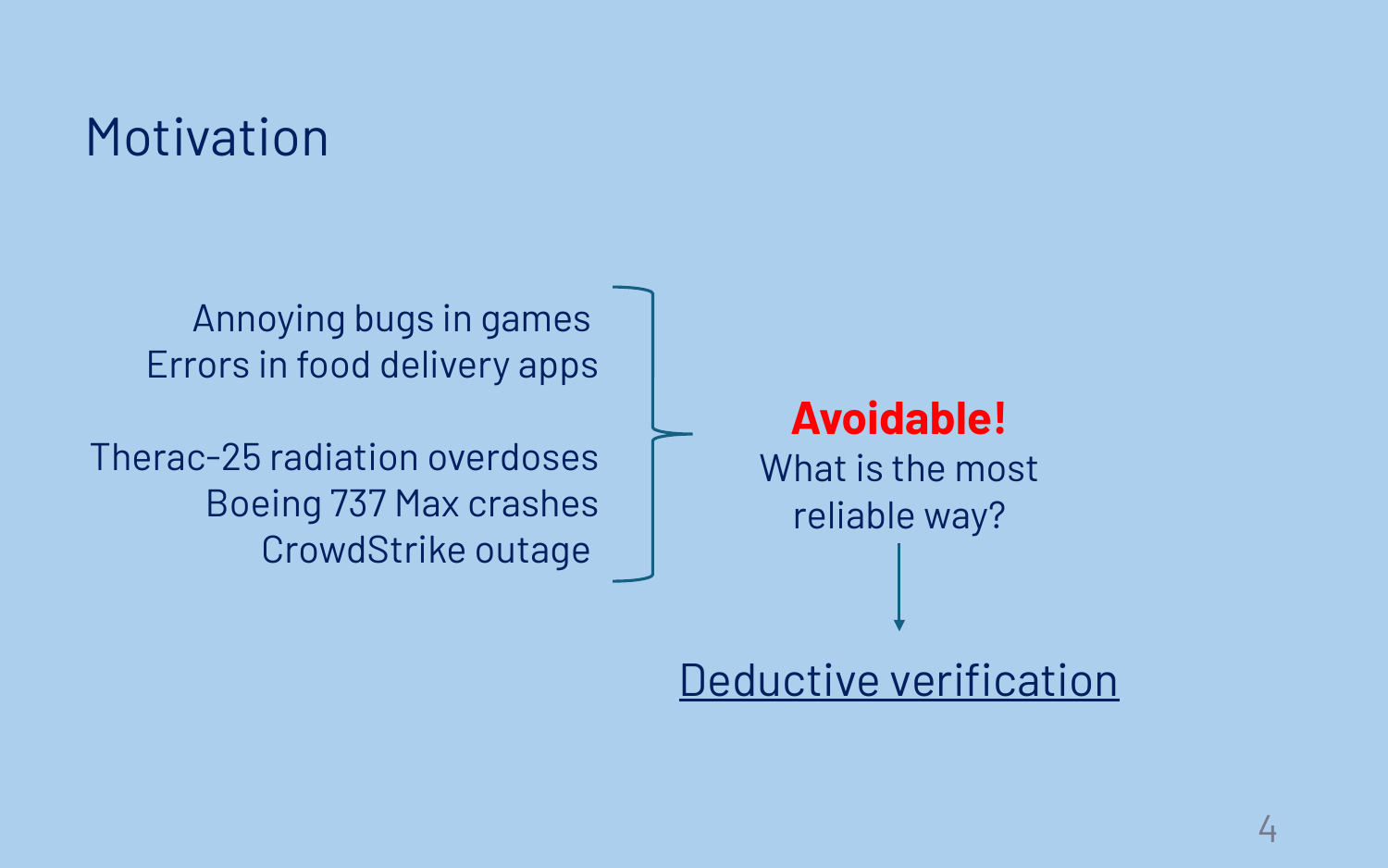

Motivation
Annoying bugs in games
Errors in food delivery apps

Therac-25 radiation overdoses
Boeing 737 Max crashes
CrowdStrike outage

Avoidable!
What is the most reliable way?
Deductive verification
4